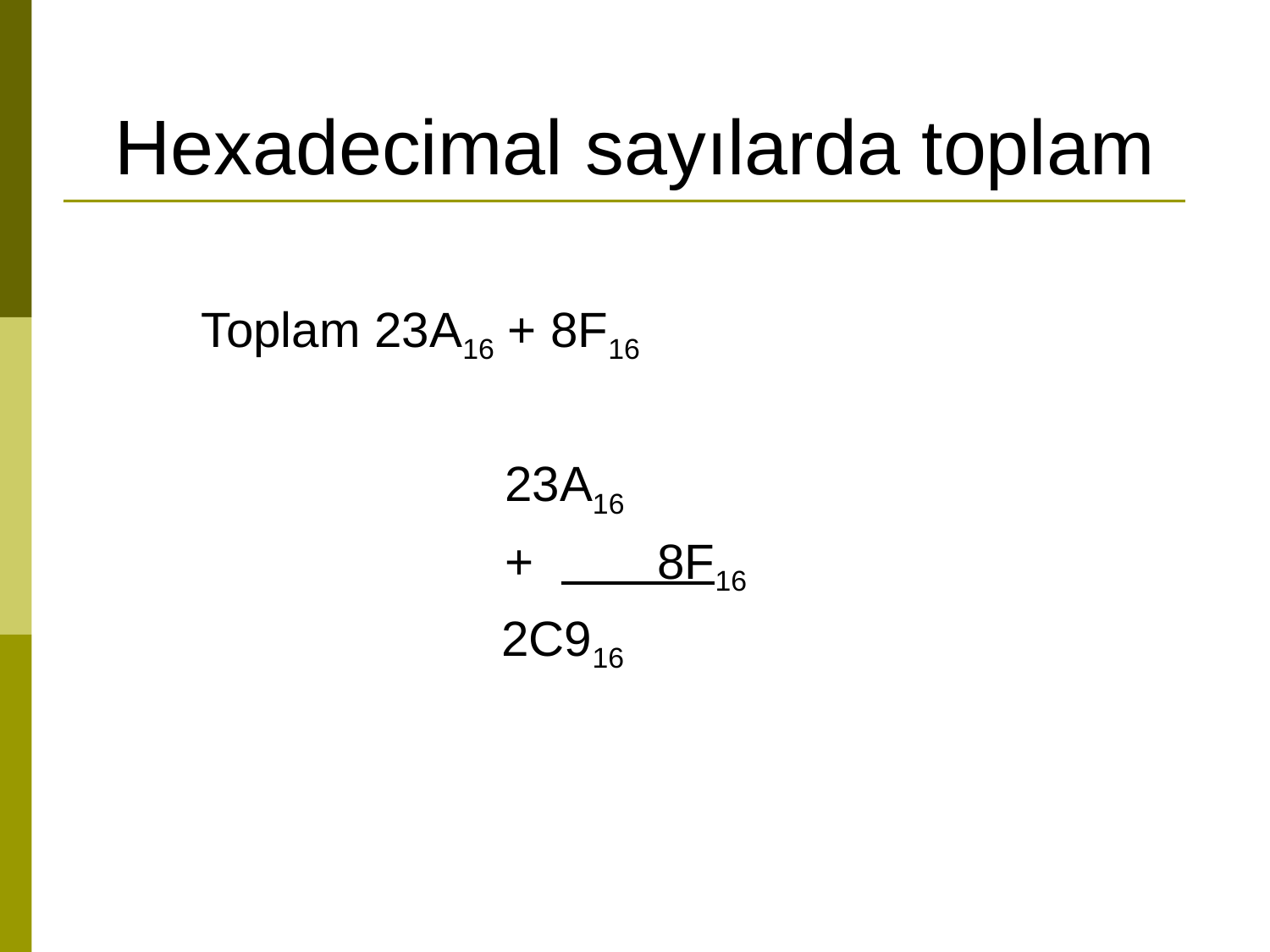

# Hexadecimal sayılarda toplam

        Toplam 23A16 + 8F16

	              			23A16
      			+         8F16
	         		         2C916